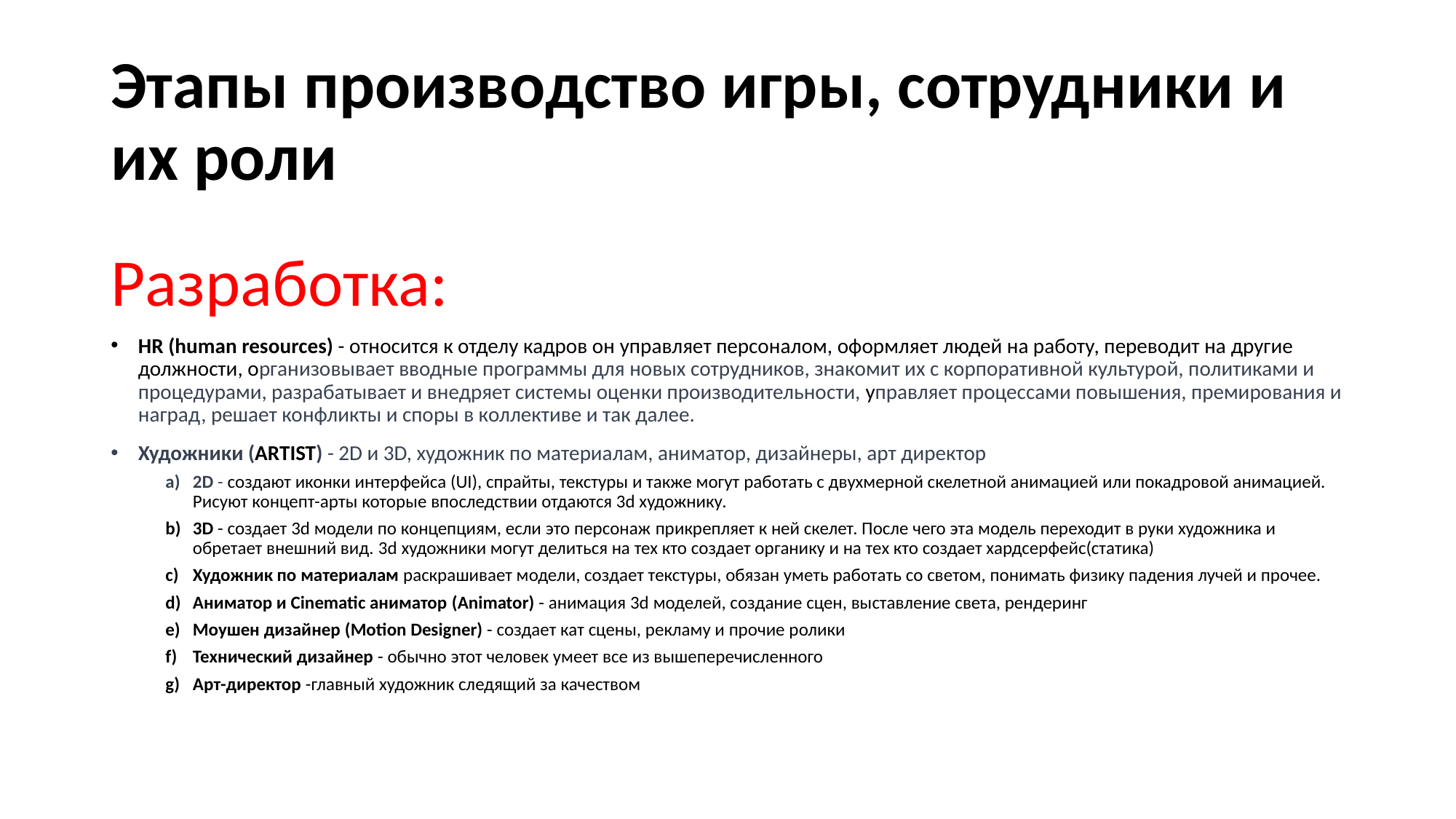

# Этапы производство игры, сотрудники и их роли
Разработка:
HR (human resources) - относится к отделу кадров он управляет персоналом, оформляет людей на работу, переводит на другие должности, организовывает вводные программы для новых сотрудников, знакомит их с корпоративной культурой, политиками и процедурами, разрабатывает и внедряет системы оценки производительности, управляет процессами повышения, премирования и наград, решает конфликты и споры в коллективе и так далее.
Художники (ARTIST) - 2D и 3D, художник по материалам, аниматор, дизайнеры, арт директор
2D - создают иконки интерфейса (UI), спрайты, текстуры и также могут работать с двухмерной скелетной анимацией или покадровой анимацией. Рисуют концепт-арты которые впоследствии отдаются 3d художнику.
3D - создает 3d модели по концепциям, если это персонаж прикрепляет к ней скелет. После чего эта модель переходит в руки художника и обретает внешний вид. 3d художники могут делиться на тех кто создает органику и на тех кто создает хардсерфейс(статика)
Художник по материалам раскрашивает модели, создает текстуры, обязан уметь работать со светом, понимать физику падения лучей и прочее.
Аниматор и Сinematic аниматор (Animator) - анимация 3d моделей, создание сцен, выставление света, рендеринг
Моушен дизайнер (Motion Designer) - создает кат сцены, рекламу и прочие ролики
Технический дизайнер - обычно этот человек умеет все из вышеперечисленного
Арт-директор -главный художник следящий за качеством